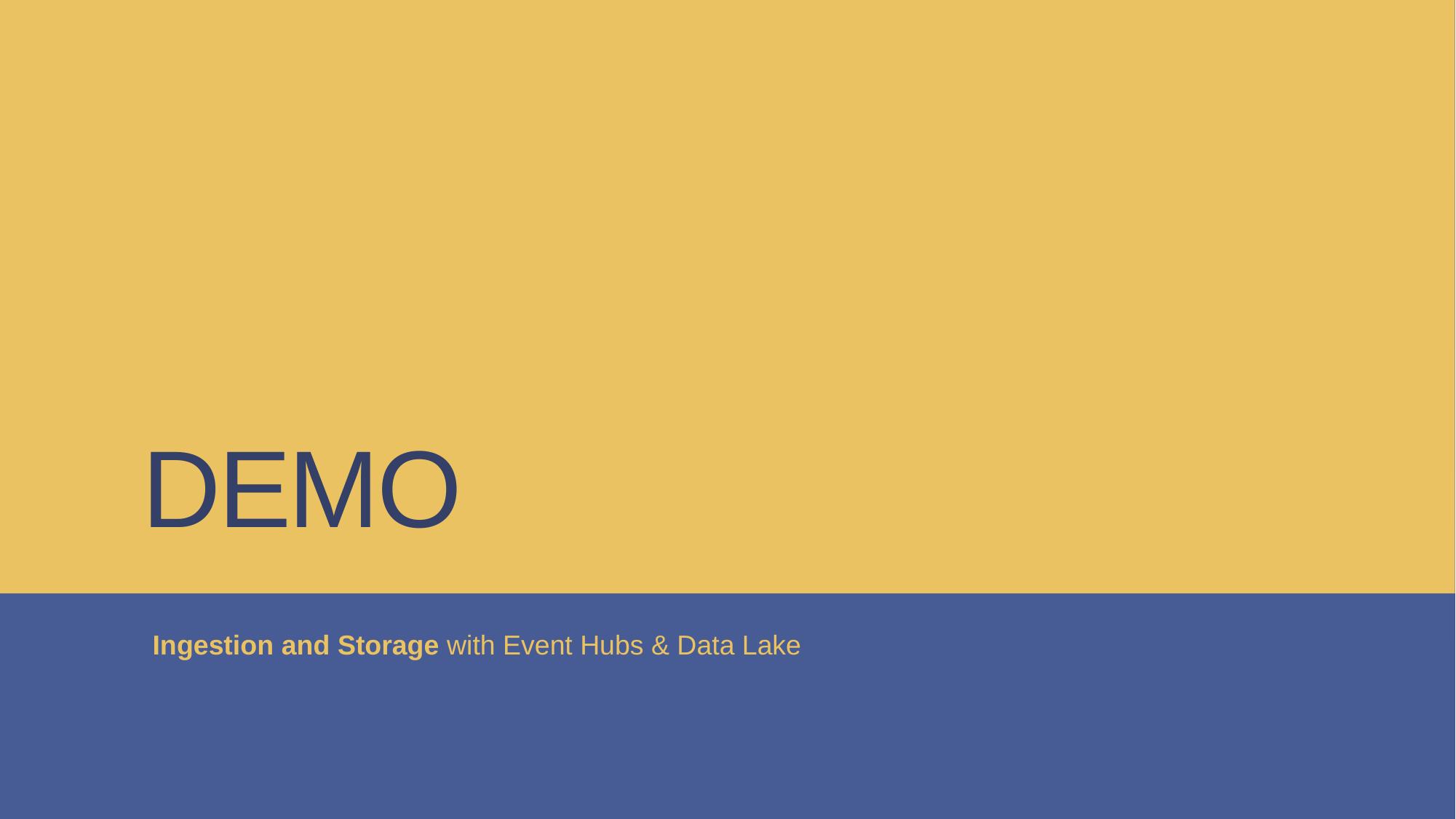

# DEMO

Ingestion and Storage with Event Hubs & Data Lake